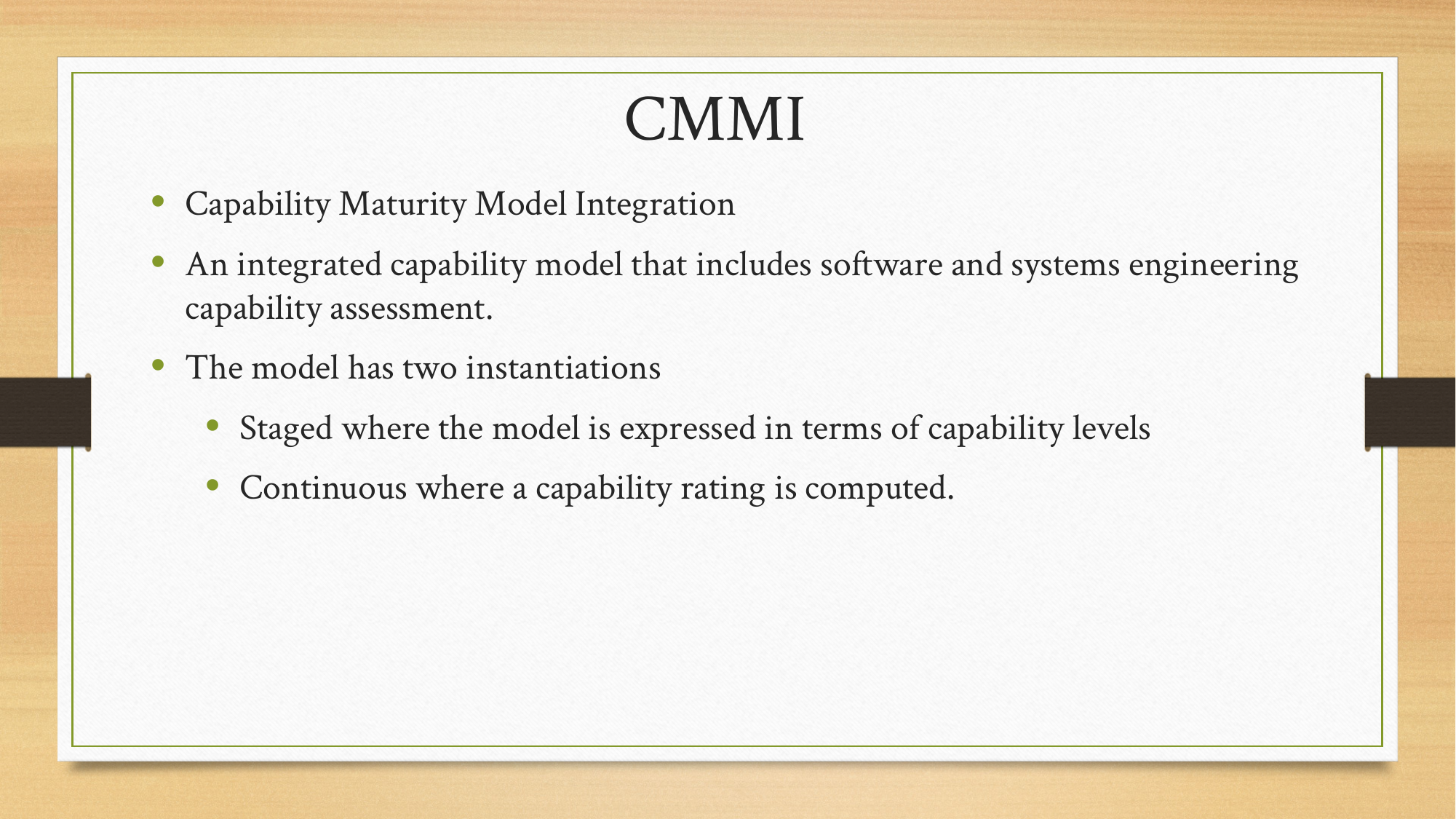

CMMI
Capability Maturity Model Integration
An integrated capability model that includes software and systems engineering capability assessment.
The model has two instantiations
Staged where the model is expressed in terms of capability levels
Continuous where a capability rating is computed.